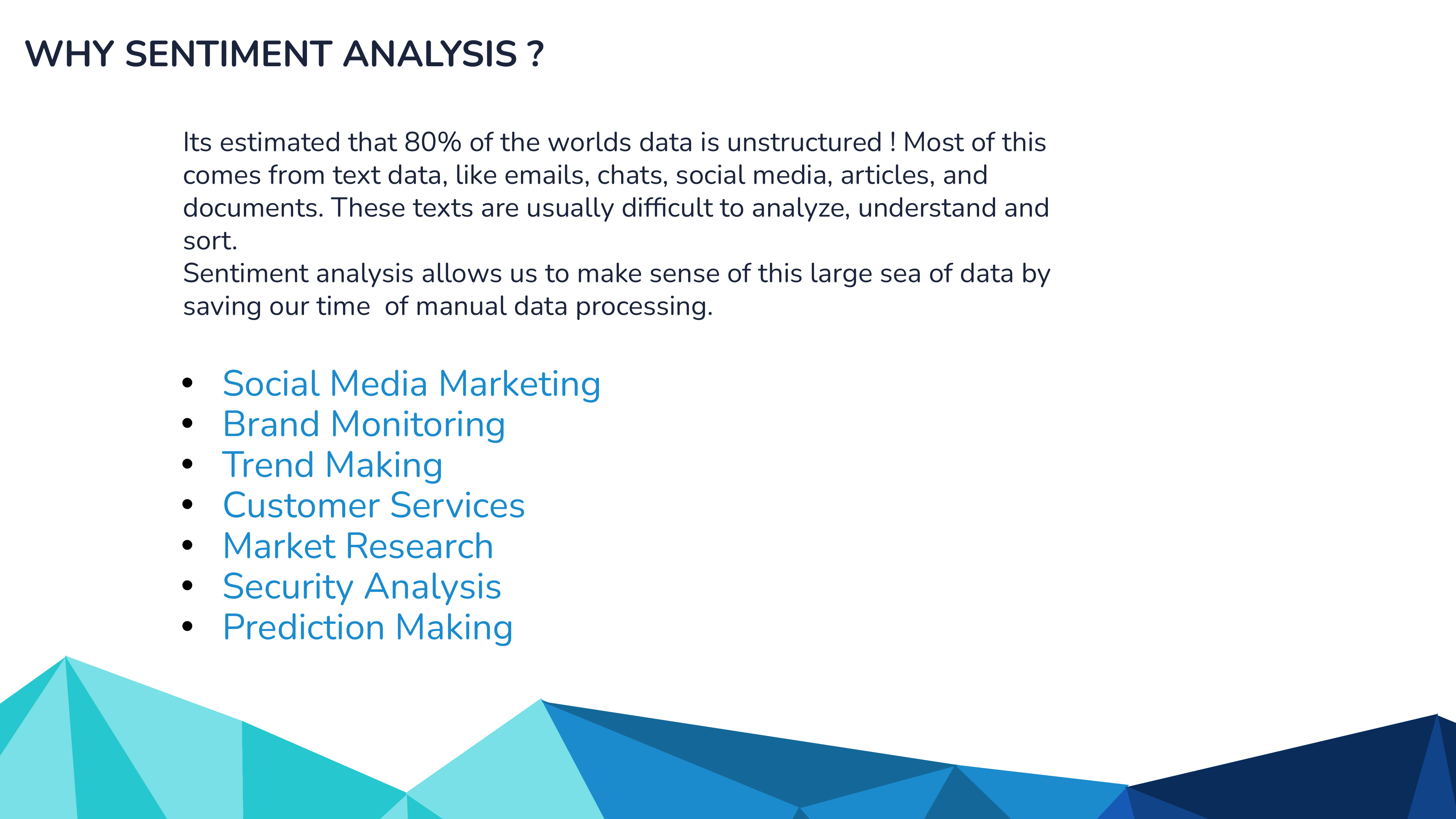

WHY SENTIMENT ANALYSIS ?
Its estimated that 80% of the worlds data is unstructured ! Most of this comes from text data, like emails, chats, social media, articles, and documents. These texts are usually difficult to analyze, understand and sort.
Sentiment analysis allows us to make sense of this large sea of data by saving our time  of manual data processing.
Social Media Marketing
Brand Monitoring
Trend Making
Customer Services
Market Research
Security Analysis
Prediction Making